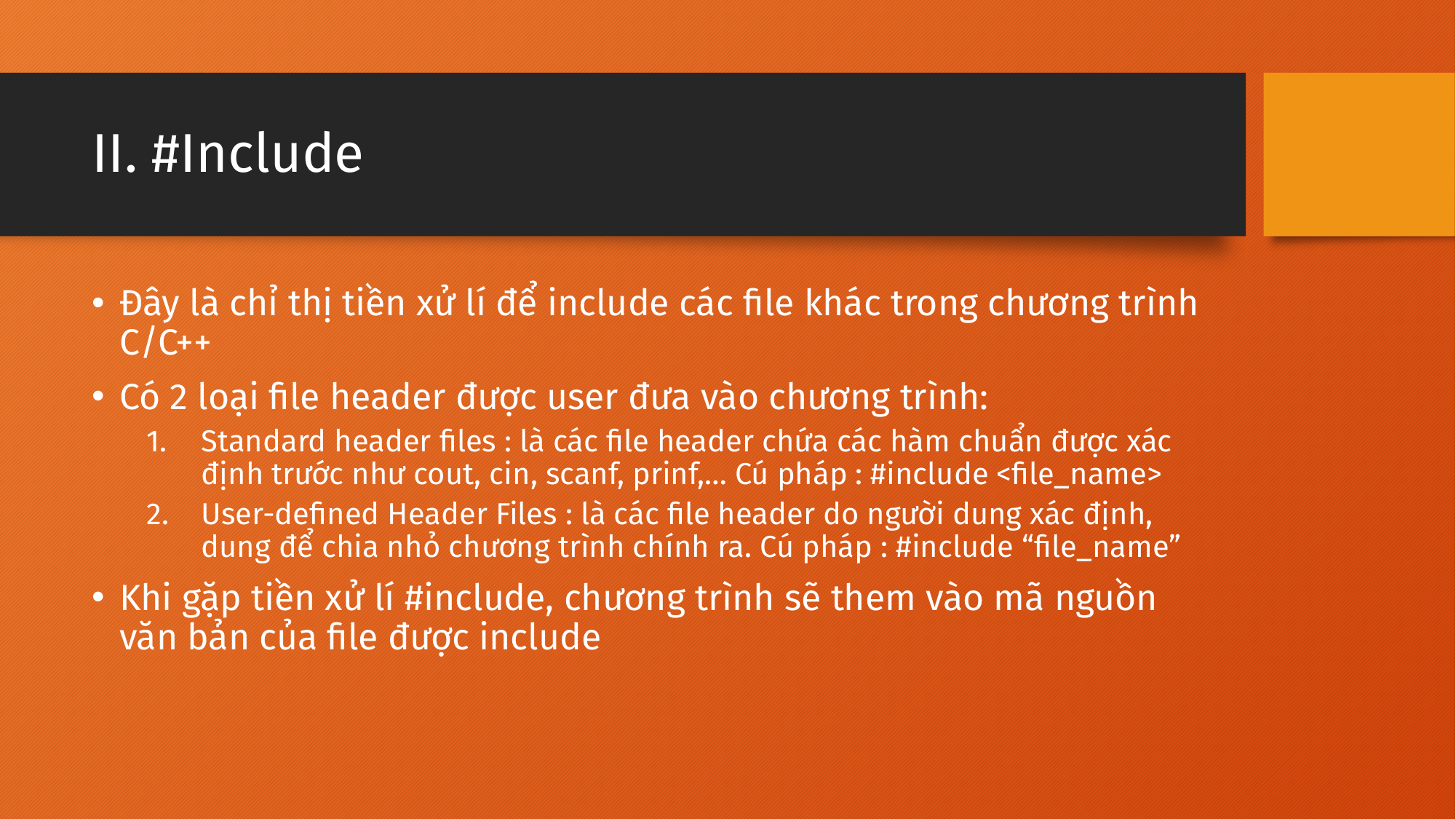

# II. #Include
Đây là chỉ thị tiền xử lí để include các file khác trong chương trình C/C++
Có 2 loại file header được user đưa vào chương trình:
Standard header files : là các file header chứa các hàm chuẩn được xác định trước như cout, cin, scanf, prinf,… Cú pháp : #include <file_name>
User-defined Header Files : là các file header do người dung xác định, dung để chia nhỏ chương trình chính ra. Cú pháp : #include “file_name”
Khi gặp tiền xử lí #include, chương trình sẽ them vào mã nguồn văn bản của file được include